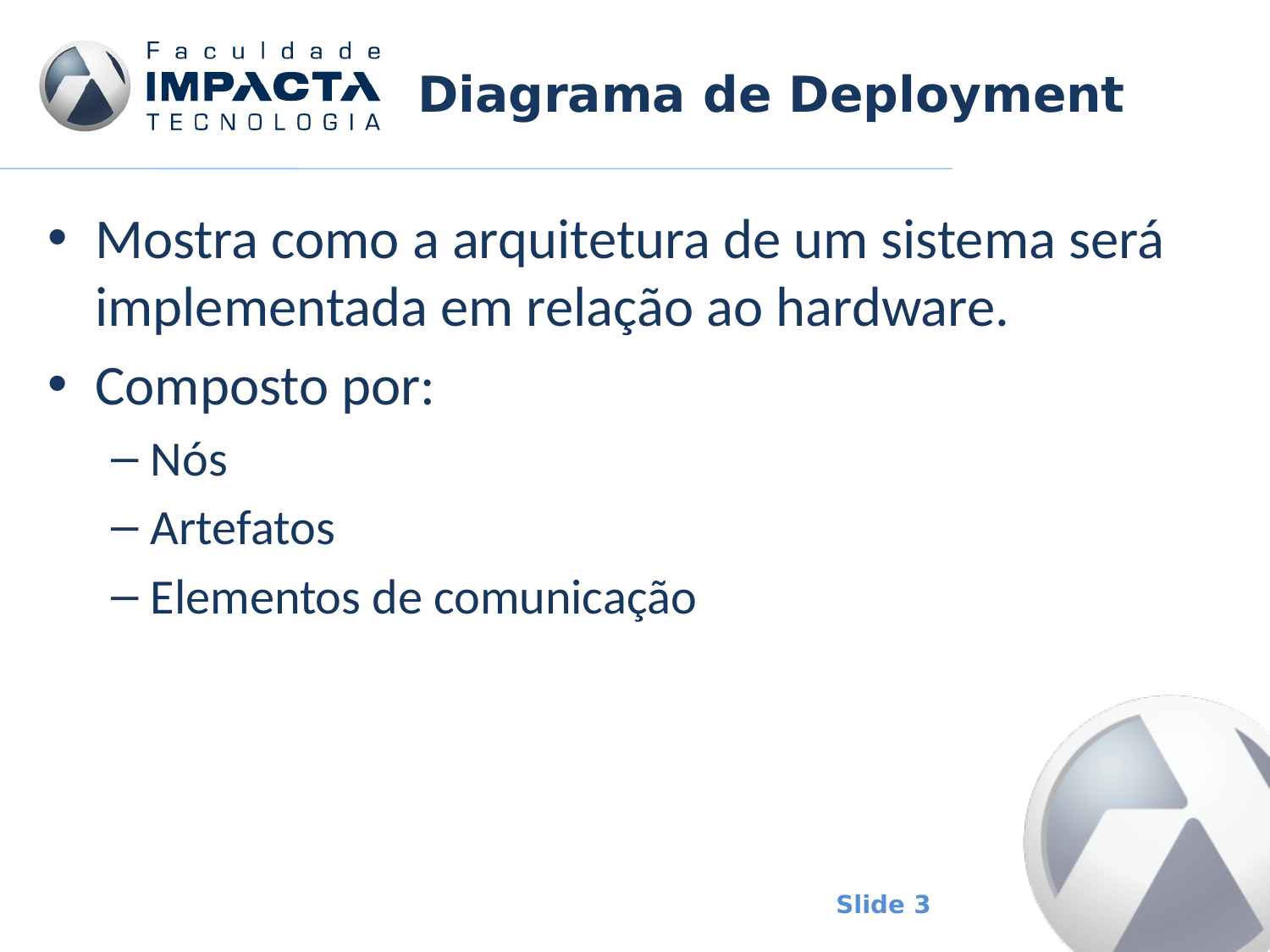

# Diagrama de Deployment
Mostra como a arquitetura de um sistema será implementada em relação ao hardware.
Composto por:
Nós
Artefatos
Elementos de comunicação